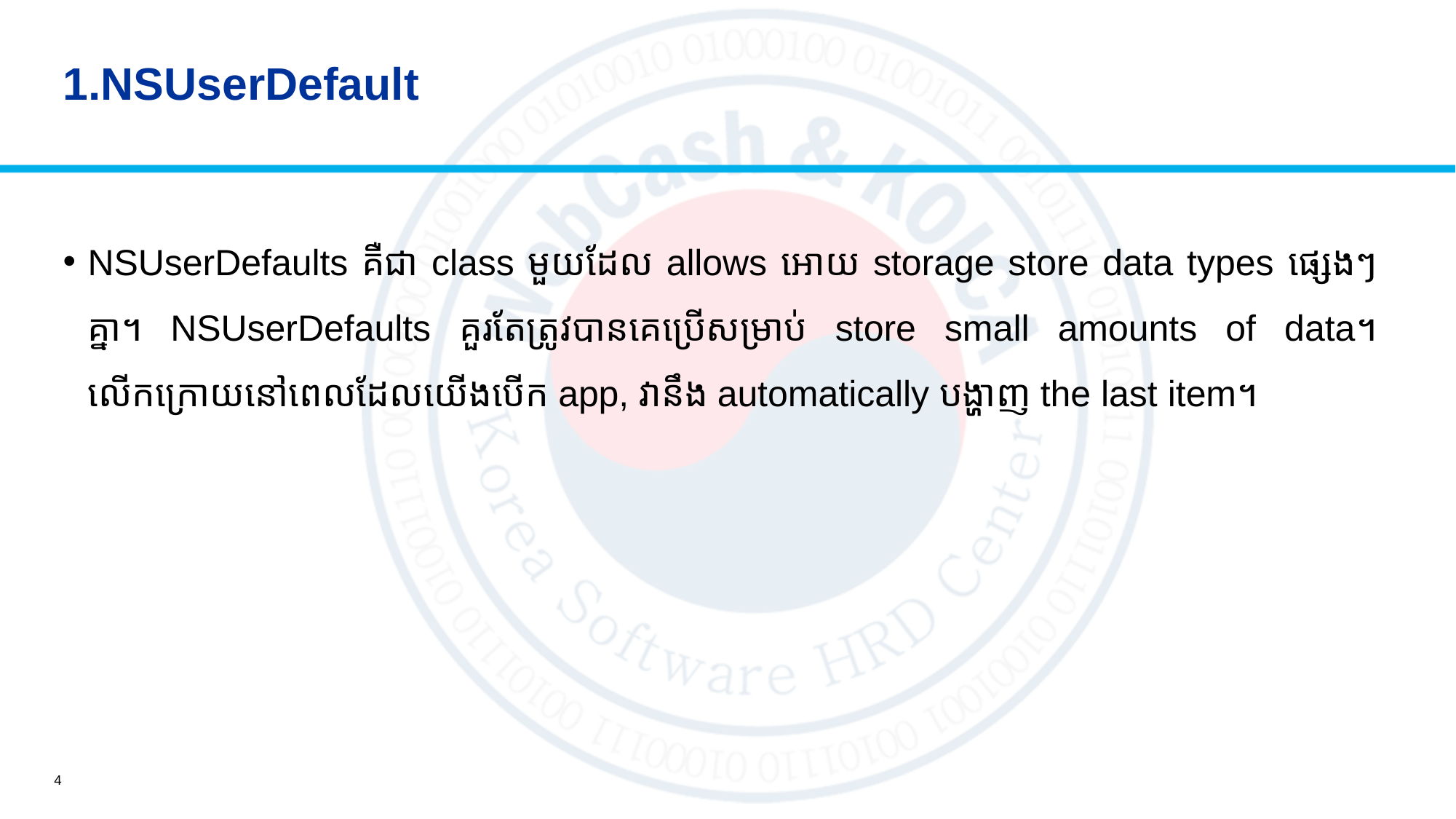

# 1.NSUserDefault
NSUserDefaults គឺជា class មួយដែល allows អោយ storage store data types ផ្សេងៗគ្នា។ NSUserDefaults គួរតែត្រូវបានគេប្រើសម្រាប់ store small amounts of data។ លើកក្រោយនៅពេលដែលយើងបើក app, វានឹង automatically បង្ហាញ the last item។
4